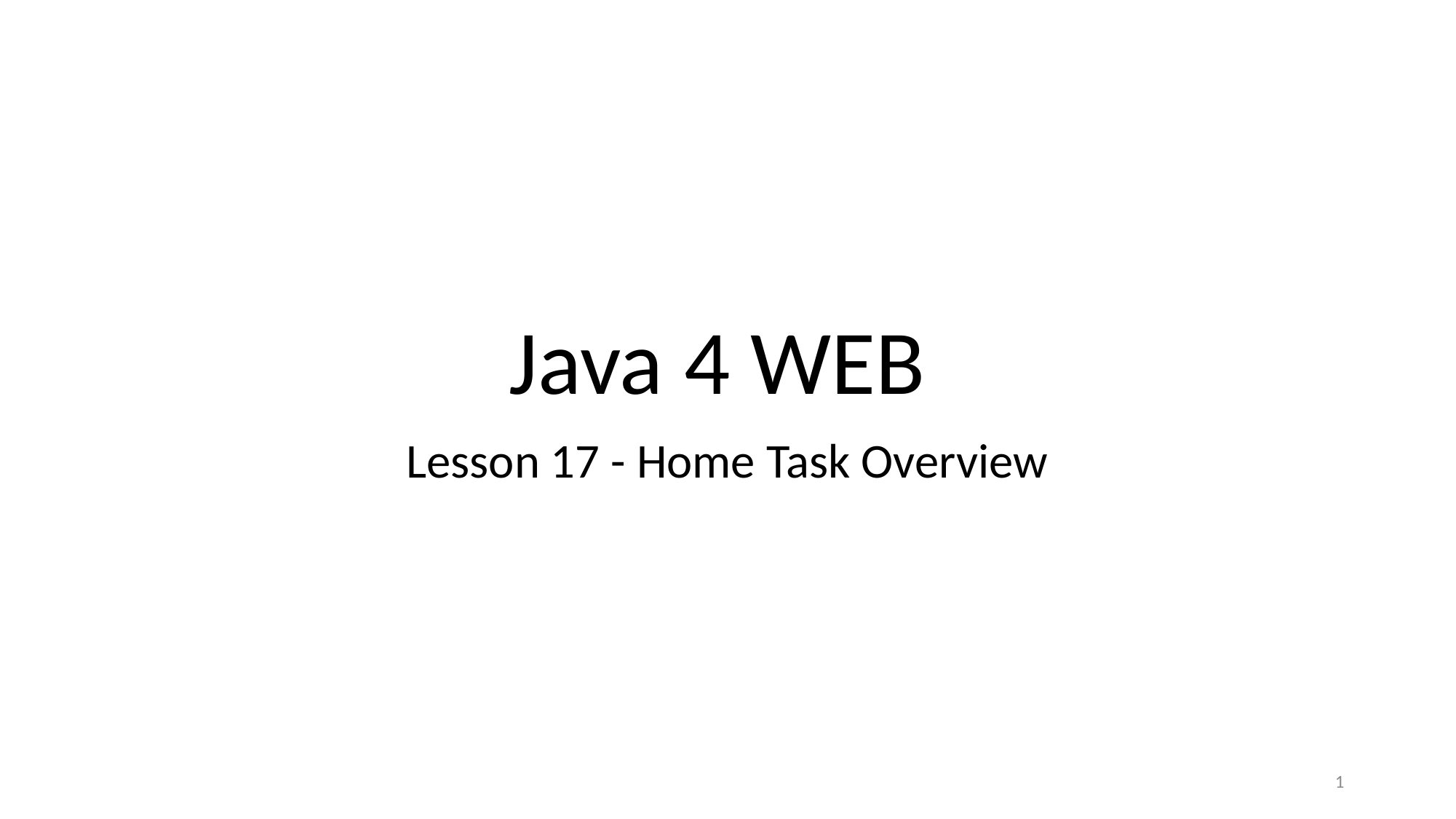

# Java 4 WEB
Lesson 17 - Home Task Overview
1